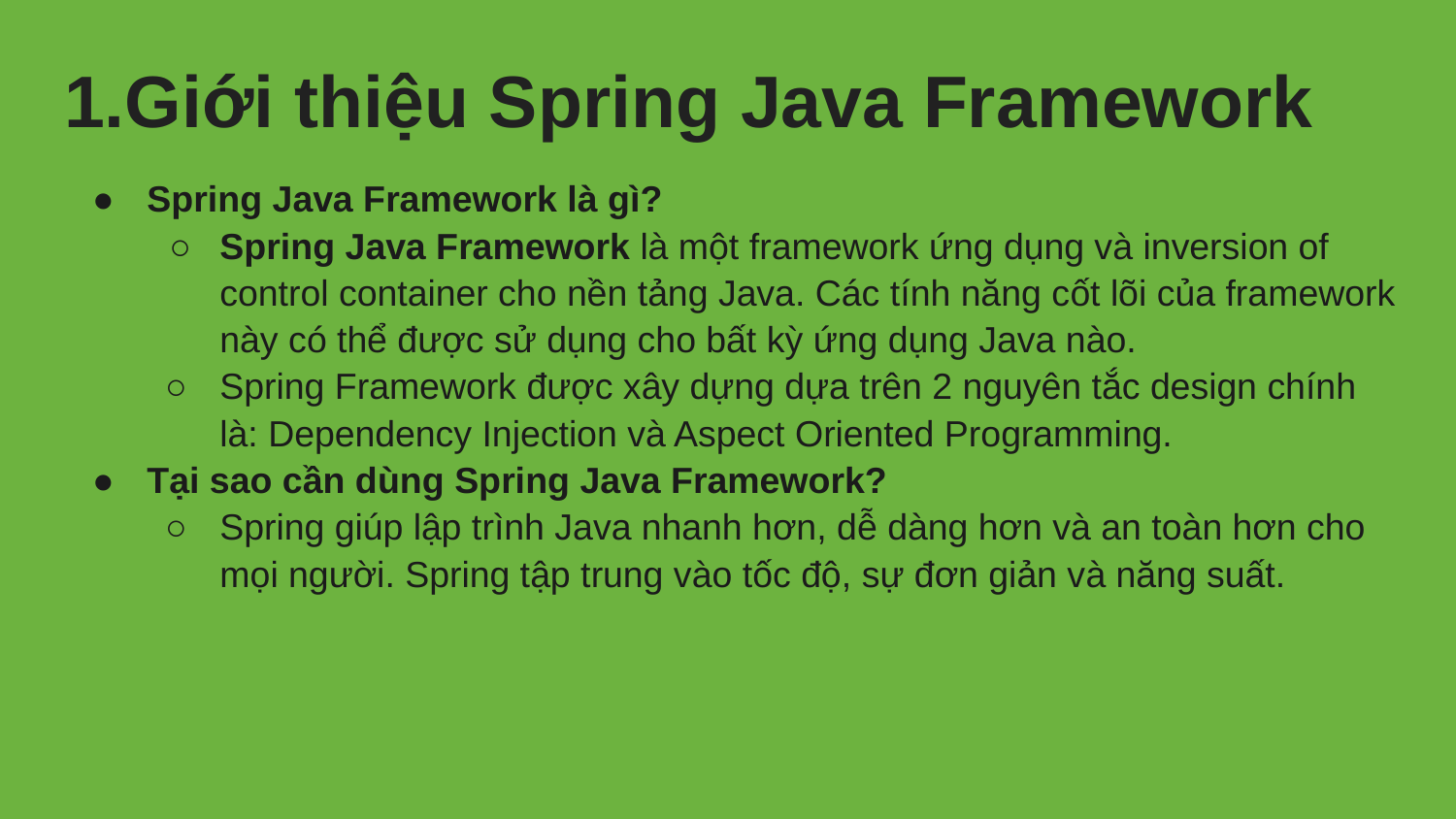

# 1.Giới thiệu Spring Java Framework
Spring Java Framework là gì?
Spring Java Framework là một framework ứng dụng và inversion of control container cho nền tảng Java. Các tính năng cốt lõi của framework này có thể được sử dụng cho bất kỳ ứng dụng Java nào.
Spring Framework được xây dựng dựa trên 2 nguyên tắc design chính là: Dependency Injection và Aspect Oriented Programming.
Tại sao cần dùng Spring Java Framework?
Spring giúp lập trình Java nhanh hơn, dễ dàng hơn và an toàn hơn cho mọi người. Spring tập trung vào tốc độ, sự đơn giản và năng suất.